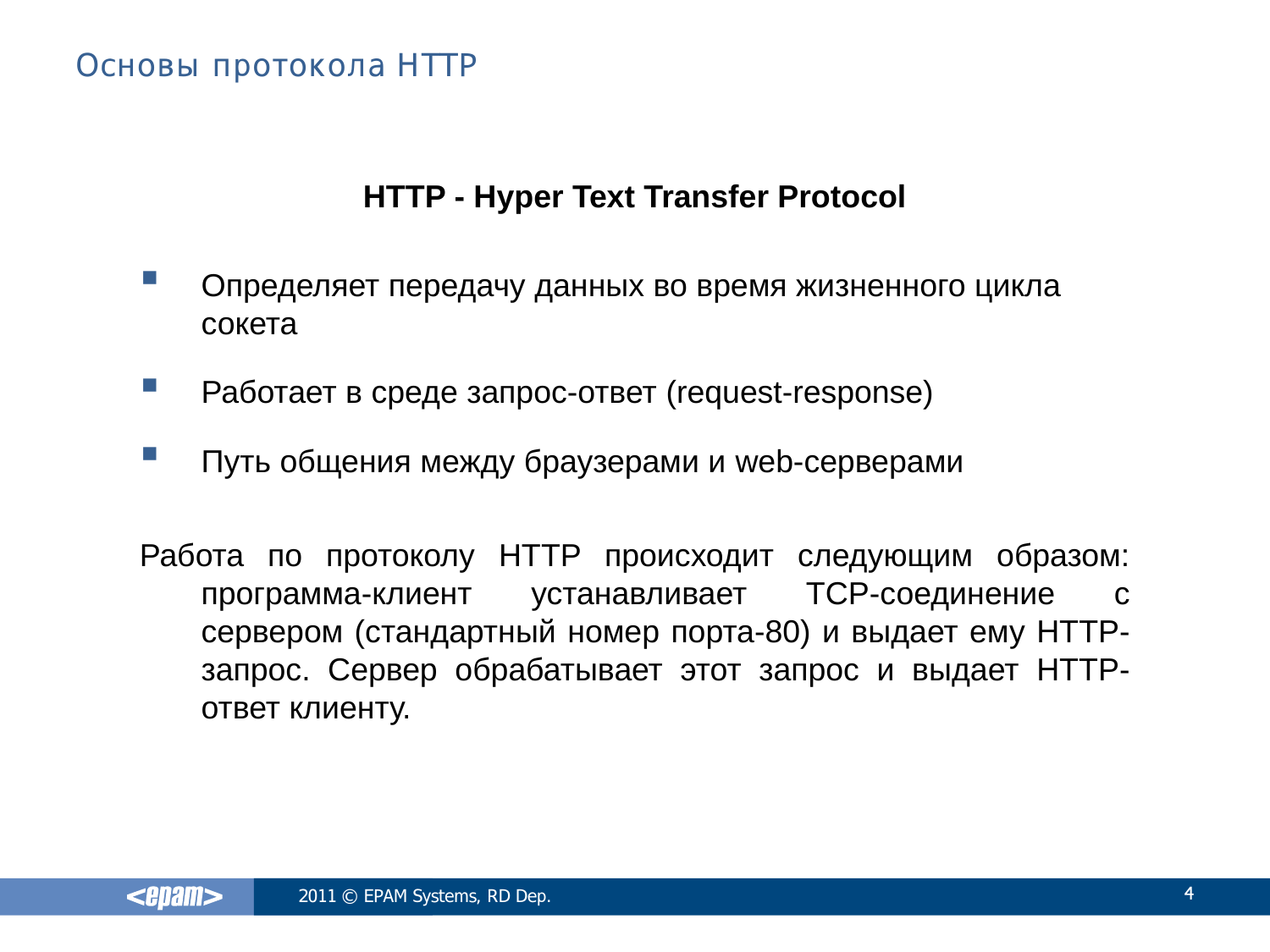

# Основы протокола HTTP
HTTP - Hyper Text Transfer Protocol

Определяет передачу данных во время жизненного цикла сокета

Работает в среде запрос-ответ (request-response)

Путь общения между браузерами и web-серверами

Работа по протоколу HTTP происходит следующим образом: программа-клиент устанавливает TCP-соединение с сервером (стандартный номер порта-80) и выдает ему HTTP-запрос. Сервер обрабатывает этот запрос и выдает HTTP-ответ клиенту.
4
2011 © EPAM Systems, RD Dep.